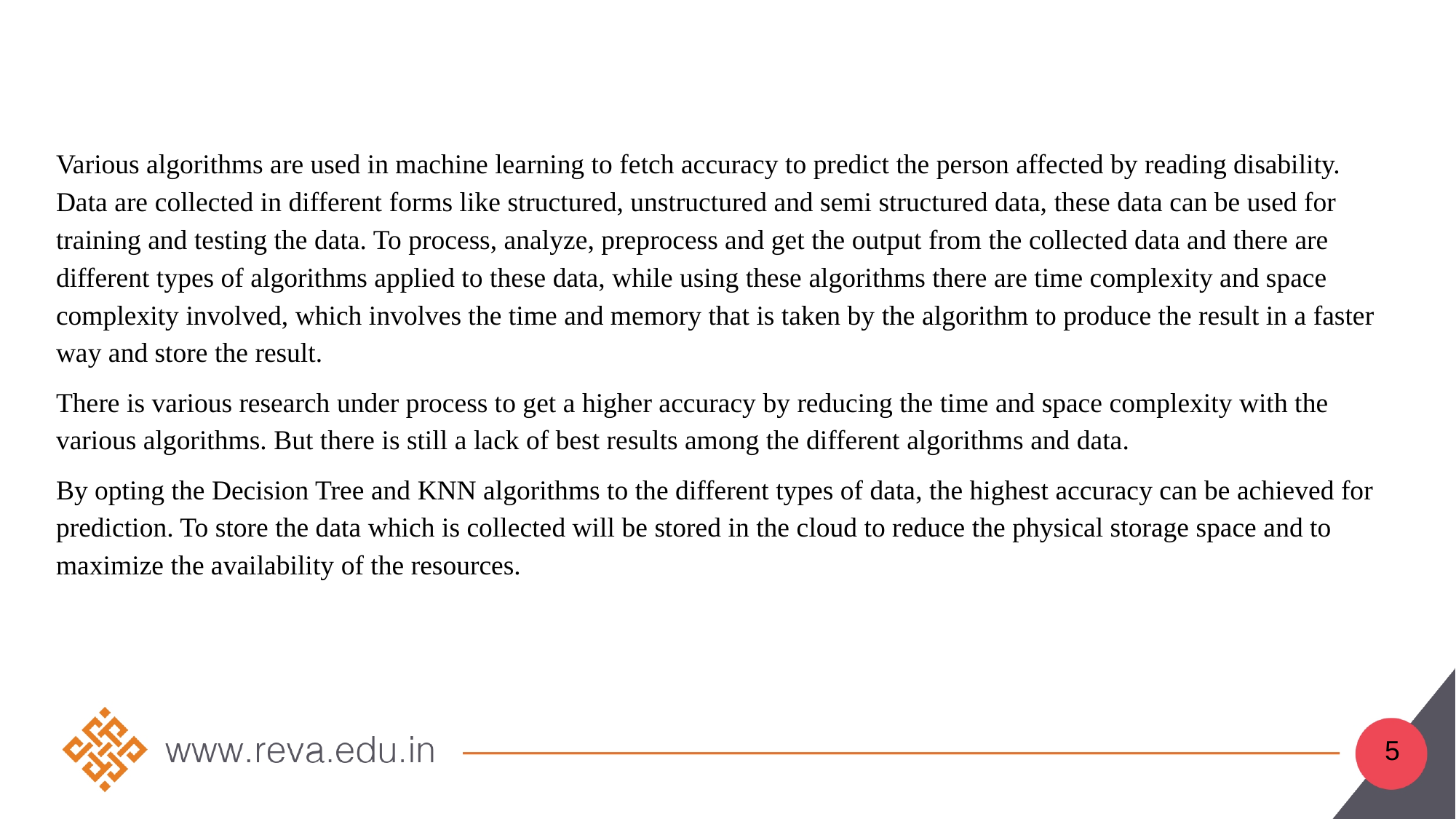

Various algorithms are used in machine learning to fetch accuracy to predict the person affected by reading disability. Data are collected in different forms like structured, unstructured and semi structured data, these data can be used for training and testing the data. To process, analyze, preprocess and get the output from the collected data and there are different types of algorithms applied to these data, while using these algorithms there are time complexity and space complexity involved, which involves the time and memory that is taken by the algorithm to produce the result in a faster way and store the result.
There is various research under process to get a higher accuracy by reducing the time and space complexity with the various algorithms. But there is still a lack of best results among the different algorithms and data.
By opting the Decision Tree and KNN algorithms to the different types of data, the highest accuracy can be achieved for prediction. To store the data which is collected will be stored in the cloud to reduce the physical storage space and to maximize the availability of the resources.

5